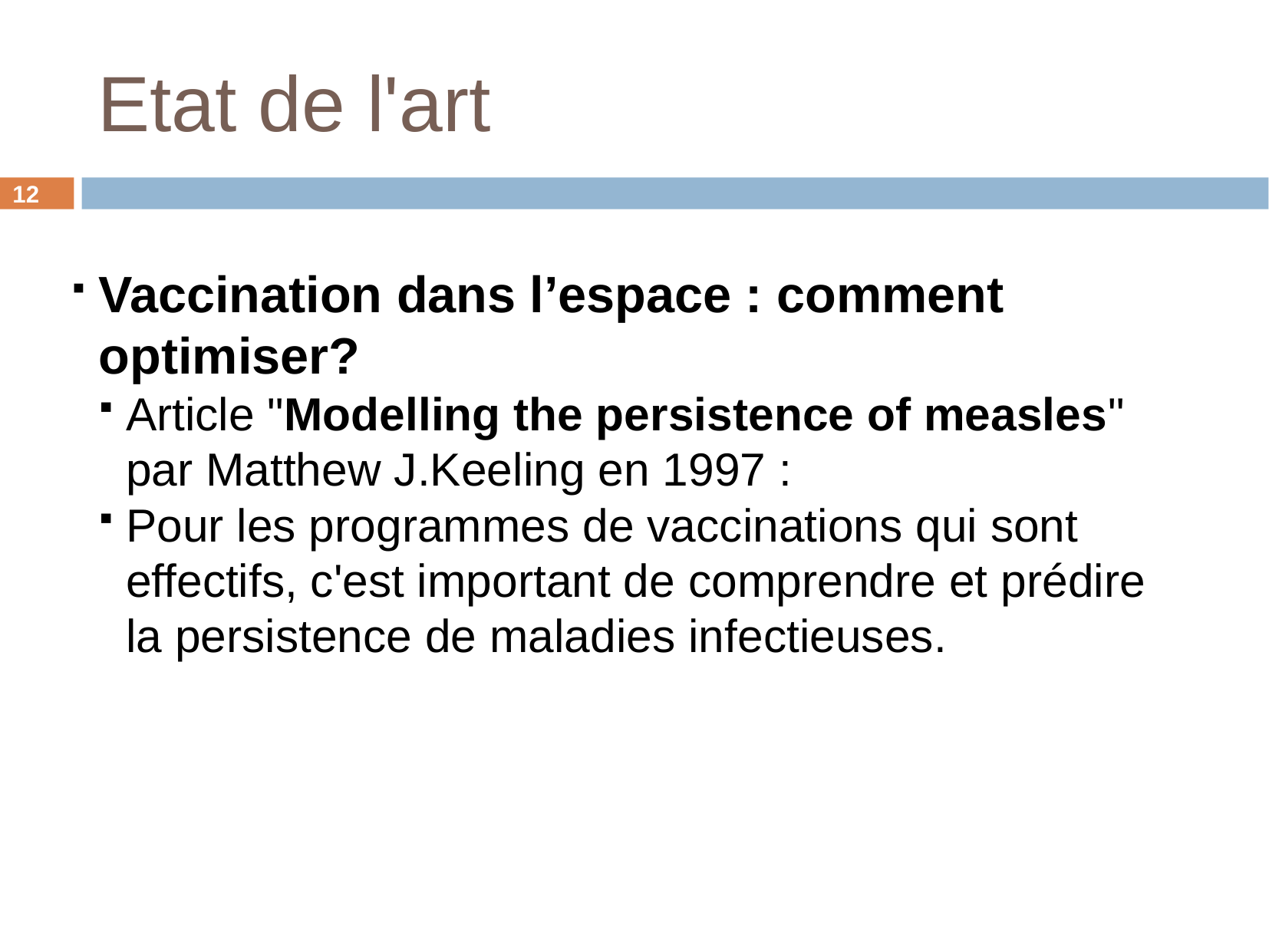

Etat de l'art
12
Vaccination dans l’espace : comment optimiser?
Article "Modelling the persistence of measles" par Matthew J.Keeling en 1997 :
Pour les programmes de vaccinations qui sont effectifs, c'est important de comprendre et prédire la persistence de maladies infectieuses.